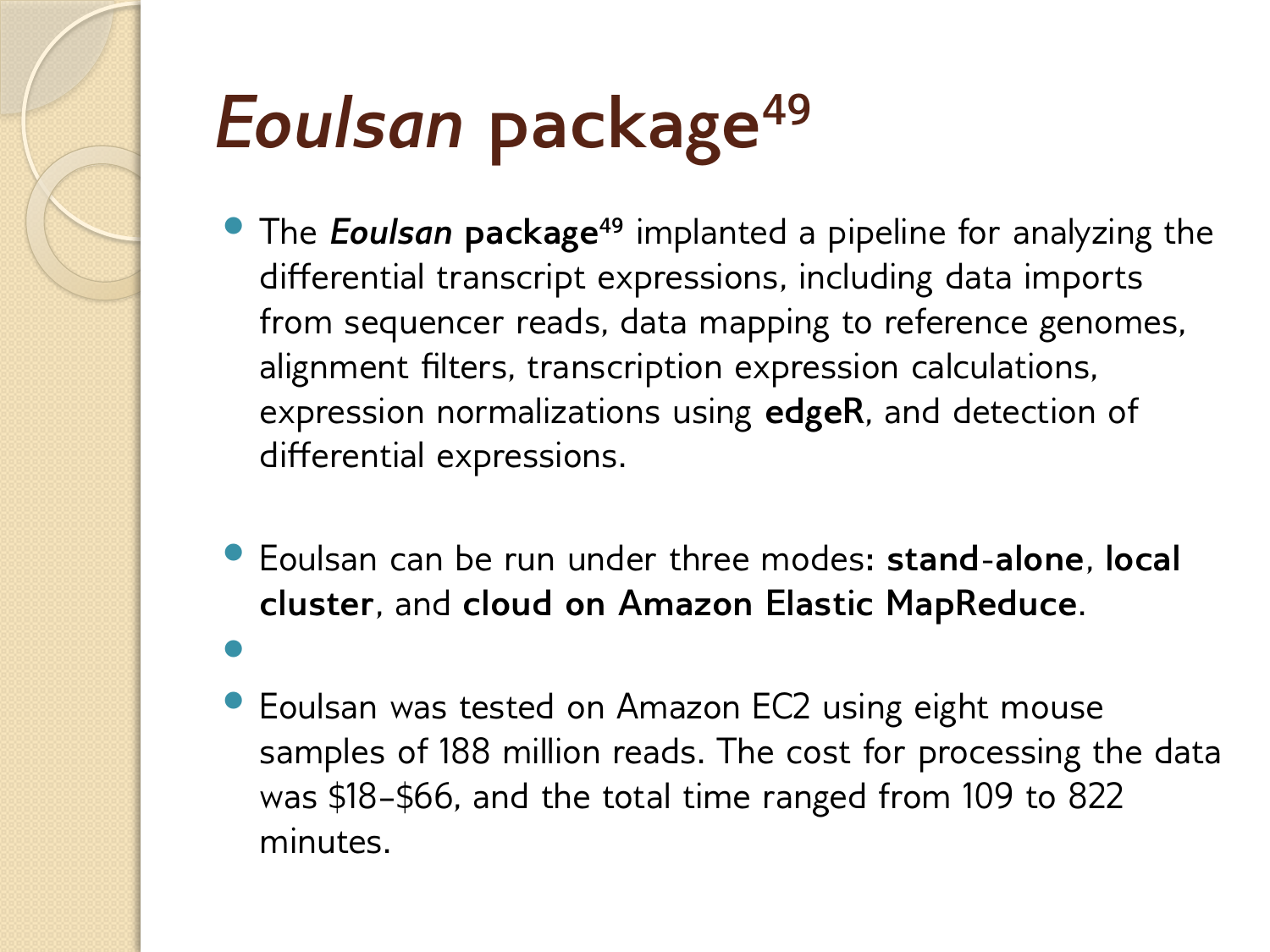

# Eoulsan package49
The Eoulsan package49 implanted a pipeline for analyzing the differential transcript expressions, including data imports from sequencer reads, data mapping to reference genomes, alignment filters, transcription expression calculations, expression normalizations using edgeR, and detection of differential expressions.

Eoulsan can be run under three modes: stand-alone, local cluster, and cloud on Amazon Elastic MapReduce.

Eoulsan­ was tested on Amazon EC2 using eight mouse samples­ of 188 million reads. The cost for processing the data was $18–$66, and the total time ranged from 109 to 822 minutes.